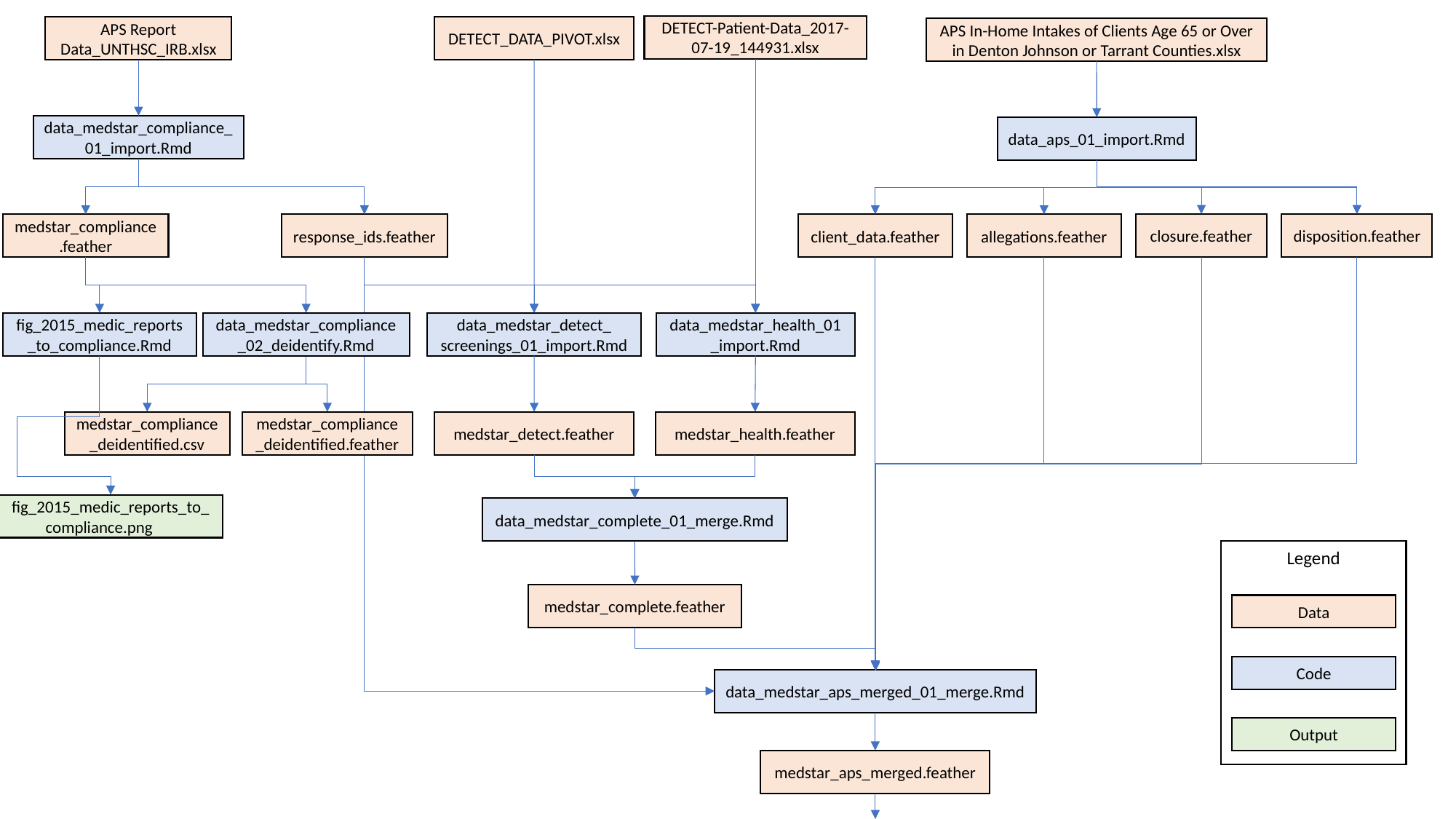

DETECT-Patient-Data_2017-07-19_144931.xlsx
DETECT_DATA_PIVOT.xlsx
APS Report Data_UNTHSC_IRB.xlsx
APS In-Home Intakes of Clients Age 65 or Over in Denton Johnson or Tarrant Counties.xlsx
data_medstar_compliance_01_import.Rmd
data_aps_01_import.Rmd
disposition.feather
closure.feather
allegations.feather
client_data.feather
response_ids.feather
medstar_compliance.feather
fig_2015_medic_reports_to_compliance.Rmd
data_medstar_compliance_02_deidentify.Rmd
data_medstar_detect_
screenings_01_import.Rmd
data_medstar_health_01_import.Rmd
medstar_health.feather
medstar_detect.feather
medstar_compliance_deidentified.feather
medstar_compliance_deidentified.csv
fig_2015_medic_reports_to_compliance.png
data_medstar_complete_01_merge.Rmd
Legend
Data
Code
Output
medstar_complete.feather
data_medstar_aps_merged_01_merge.Rmd
medstar_aps_merged.feather